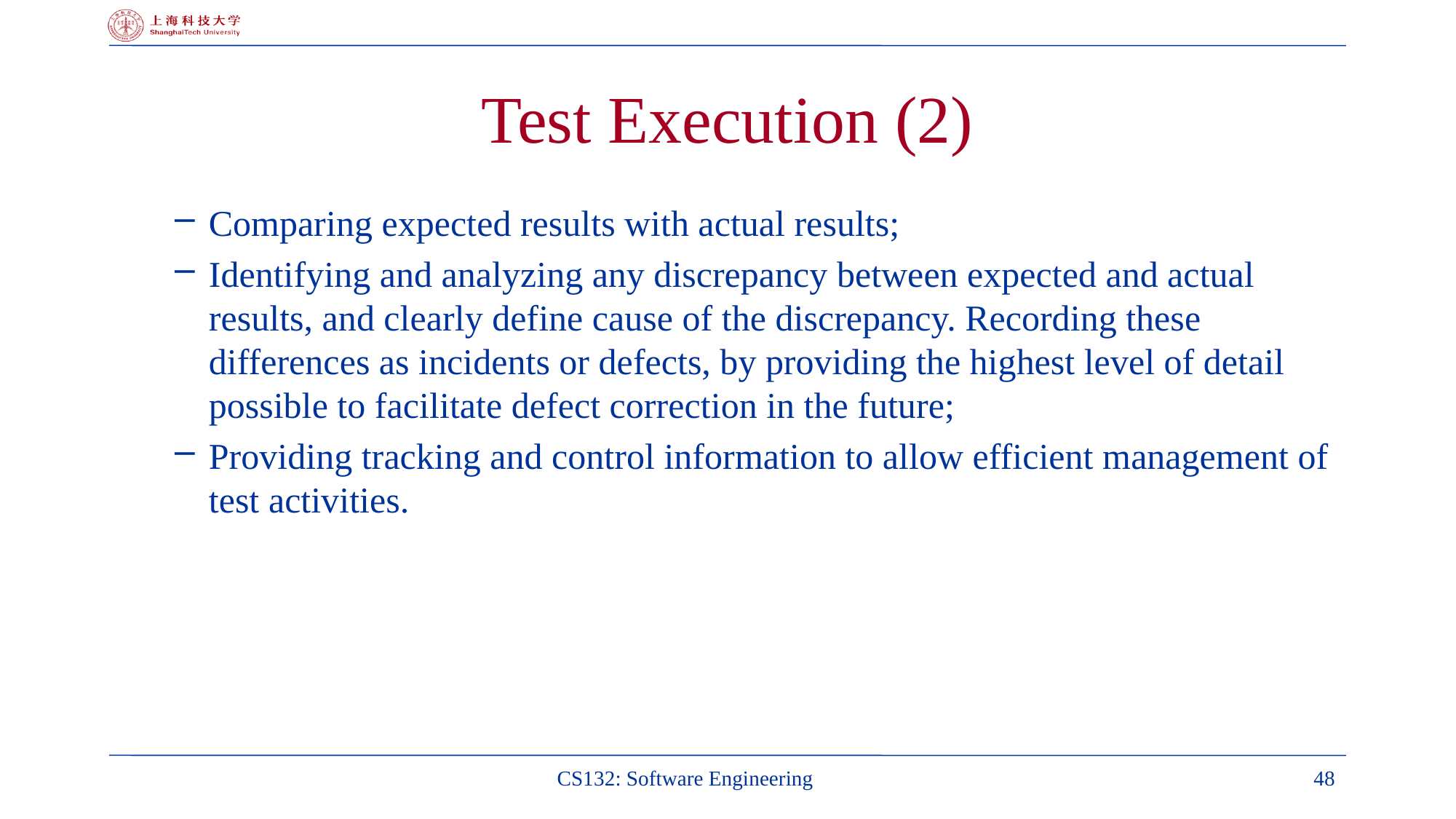

# Test Execution (2)
Comparing expected results with actual results;
Identifying and analyzing any discrepancy between expected and actual results, and clearly define cause of the discrepancy. Recording these differences as incidents or defects, by providing the highest level of detail possible to facilitate defect correction in the future;
Providing tracking and control information to allow efficient management of test activities.
CS132: Software Engineering
48